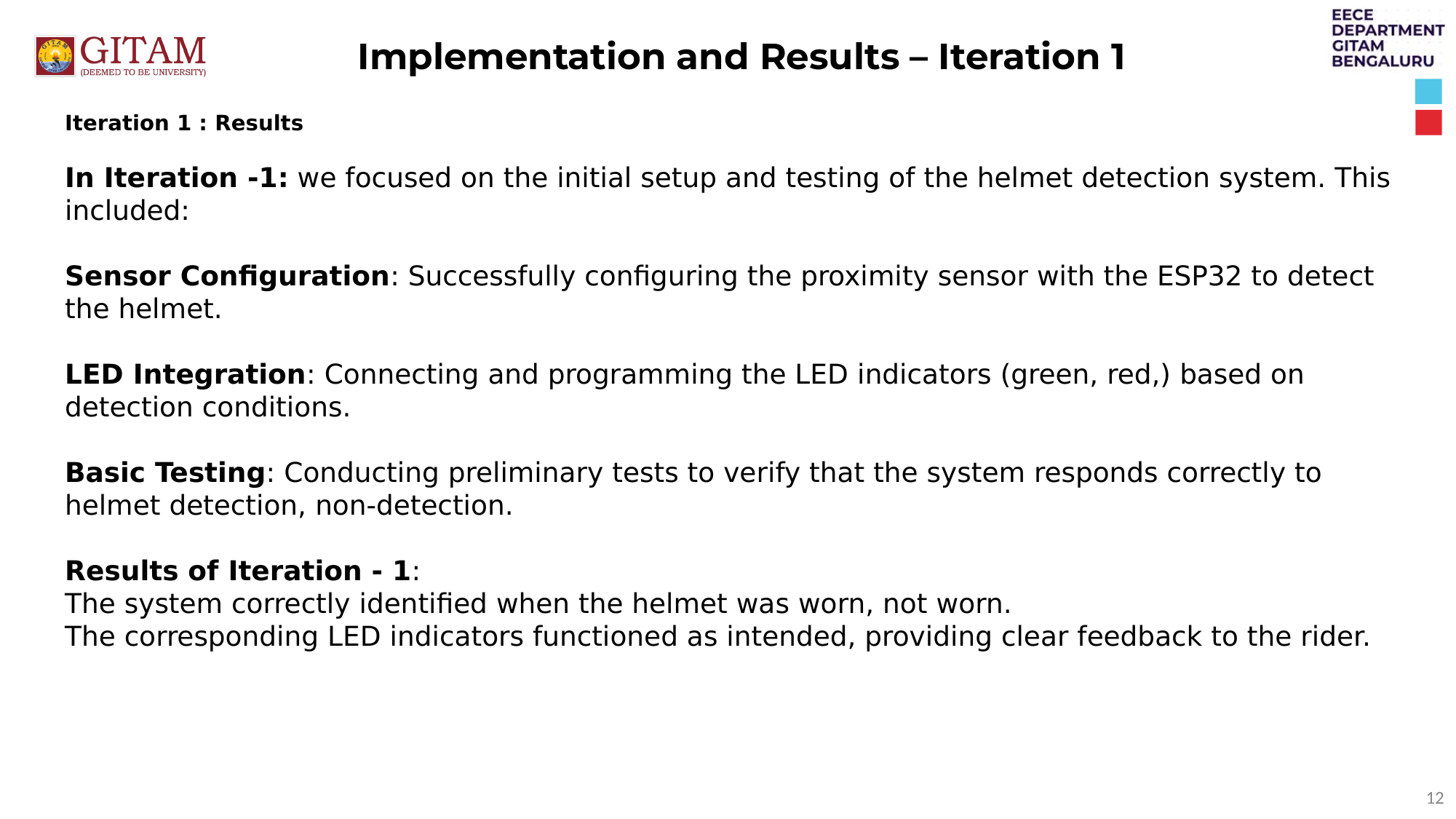

Implementation and Results – Iteration 1
Iteration 1 : Results

In Iteration -1: we focused on the initial setup and testing of the helmet detection system. This included:

Sensor Configuration: Successfully configuring the proximity sensor with the ESP32 to detect the helmet.

LED Integration: Connecting and programming the LED indicators (green, red,) based on detection conditions.

Basic Testing: Conducting preliminary tests to verify that the system responds correctly to helmet detection, non-detection.

Results of Iteration - 1:
The system correctly identified when the helmet was worn, not worn.
The corresponding LED indicators functioned as intended, providing clear feedback to the rider.

12